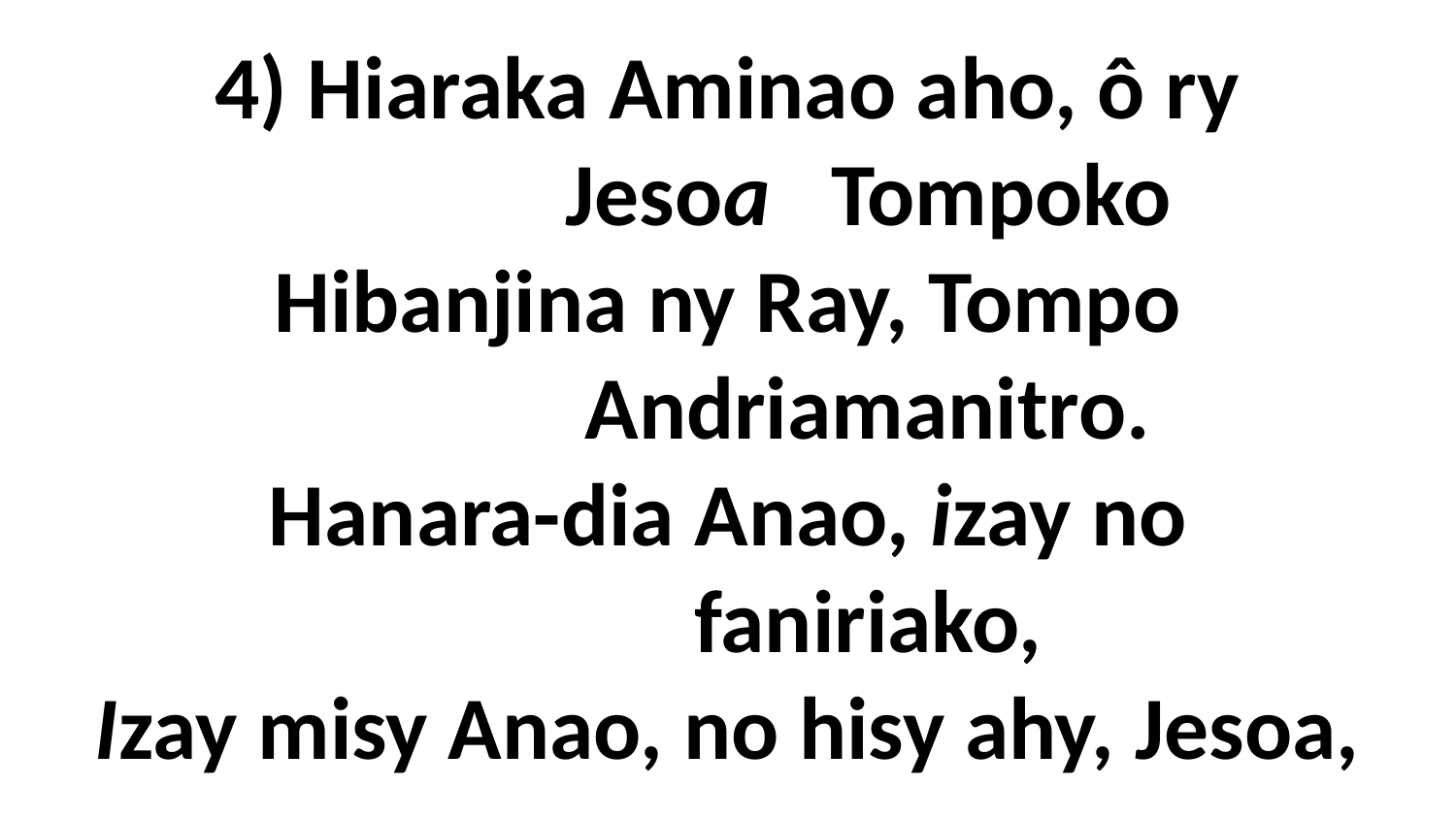

# 4) Hiaraka Aminao aho, ô ry Jesoa   Tompoko Hibanjina ny Ray, Tompo Andriamanitro. Hanara-dia Anao, izay no faniriako, Izay misy Anao, no hisy ahy, Jesoa,